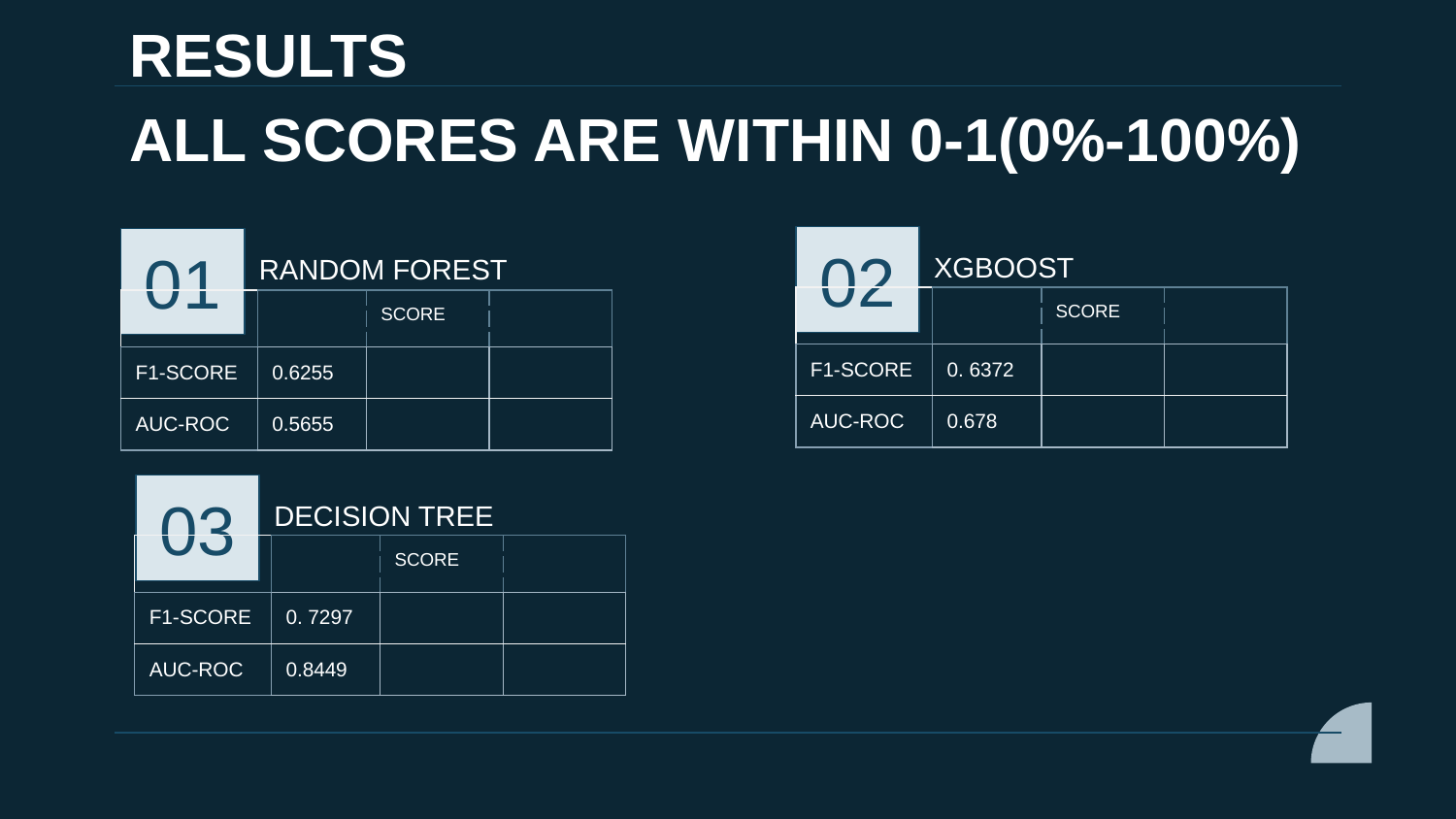

RESULTS
# ALL SCORES ARE WITHIN 0-1(0%-100%)
02
01
XGBOOST
RANDOM FOREST
|  |  | SCORE |  |
| --- | --- | --- | --- |
| F1-SCORE | 0. 6372 |  |  |
| AUC-ROC | 0.678 |  |  |
|  |  | SCORE |  |
| --- | --- | --- | --- |
| F1-SCORE | 0.6255 |  |  |
| AUC-ROC | 0.5655 |  |  |
03
DECISION TREE
|  |  | SCORE |  |
| --- | --- | --- | --- |
| F1-SCORE | 0. 7297 |  |  |
| AUC-ROC | 0.8449 |  |  |